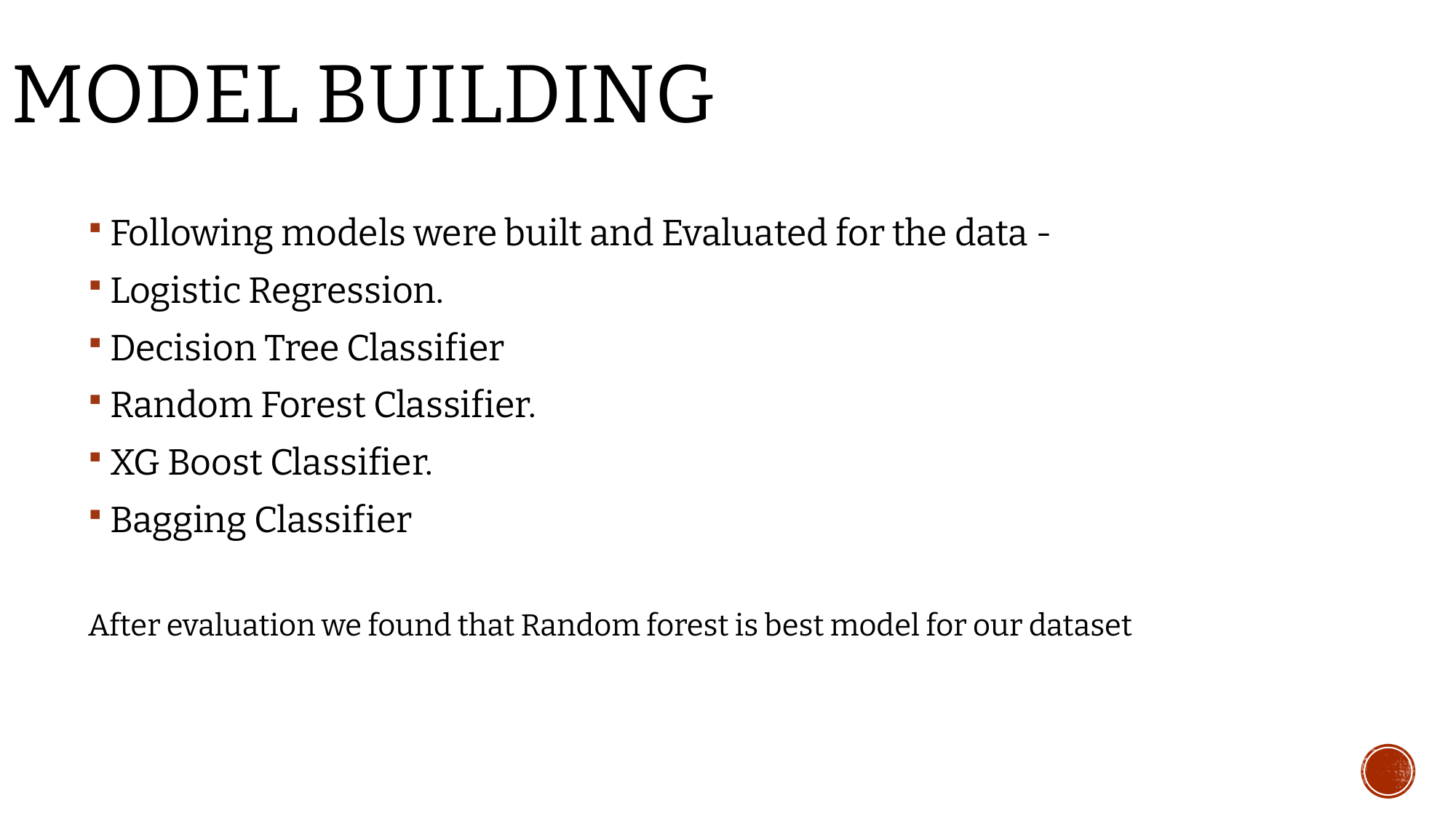

# Model building
Following models were built and Evaluated for the data -
Logistic Regression.
Decision Tree Classifier
Random Forest Classifier.
XG Boost Classifier.
Bagging Classifier

After evaluation we found that Random forest is best model for our dataset